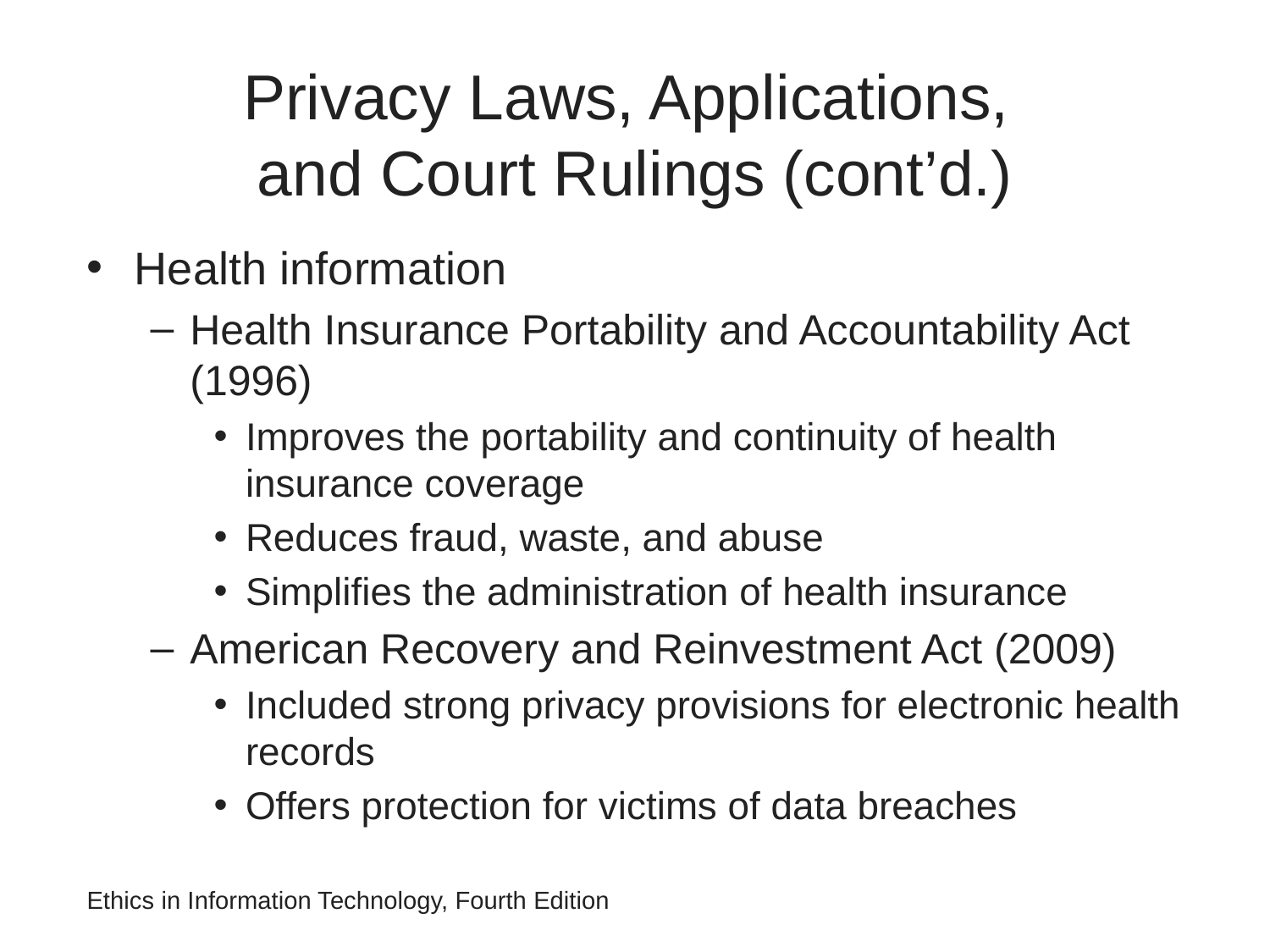

# Privacy Laws, Applications, and Court Rulings (cont’d.)
Health information
Health Insurance Portability and Accountability Act (1996)
Improves the portability and continuity of health insurance coverage
Reduces fraud, waste, and abuse
Simplifies the administration of health insurance
American Recovery and Reinvestment Act (2009)
Included strong privacy provisions for electronic health records
Offers protection for victims of data breaches
Ethics in Information Technology, Fourth Edition